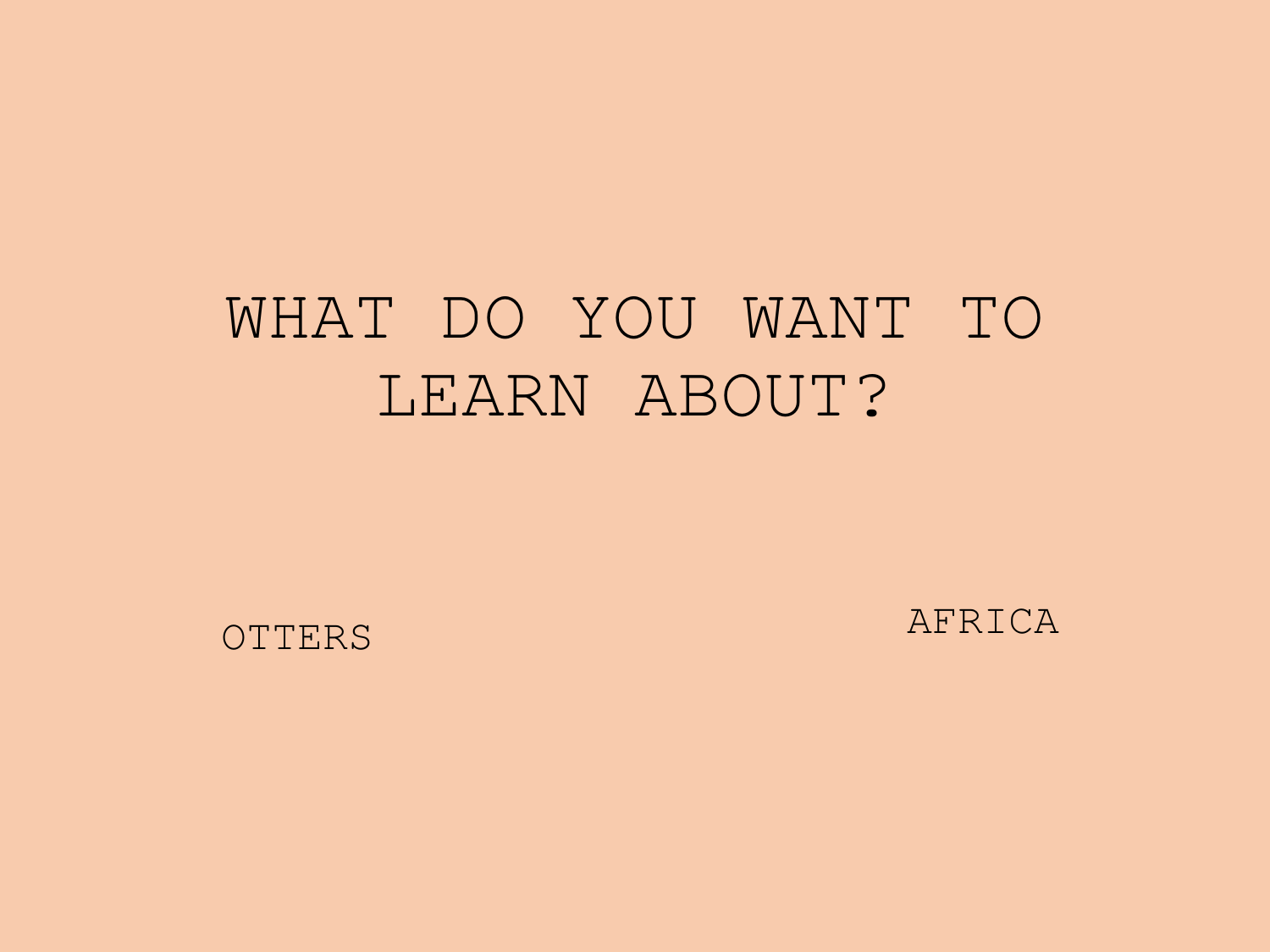

# WHAT DO YOU WANT TO LEARN ABOUT?
AFRICA
OTTERS